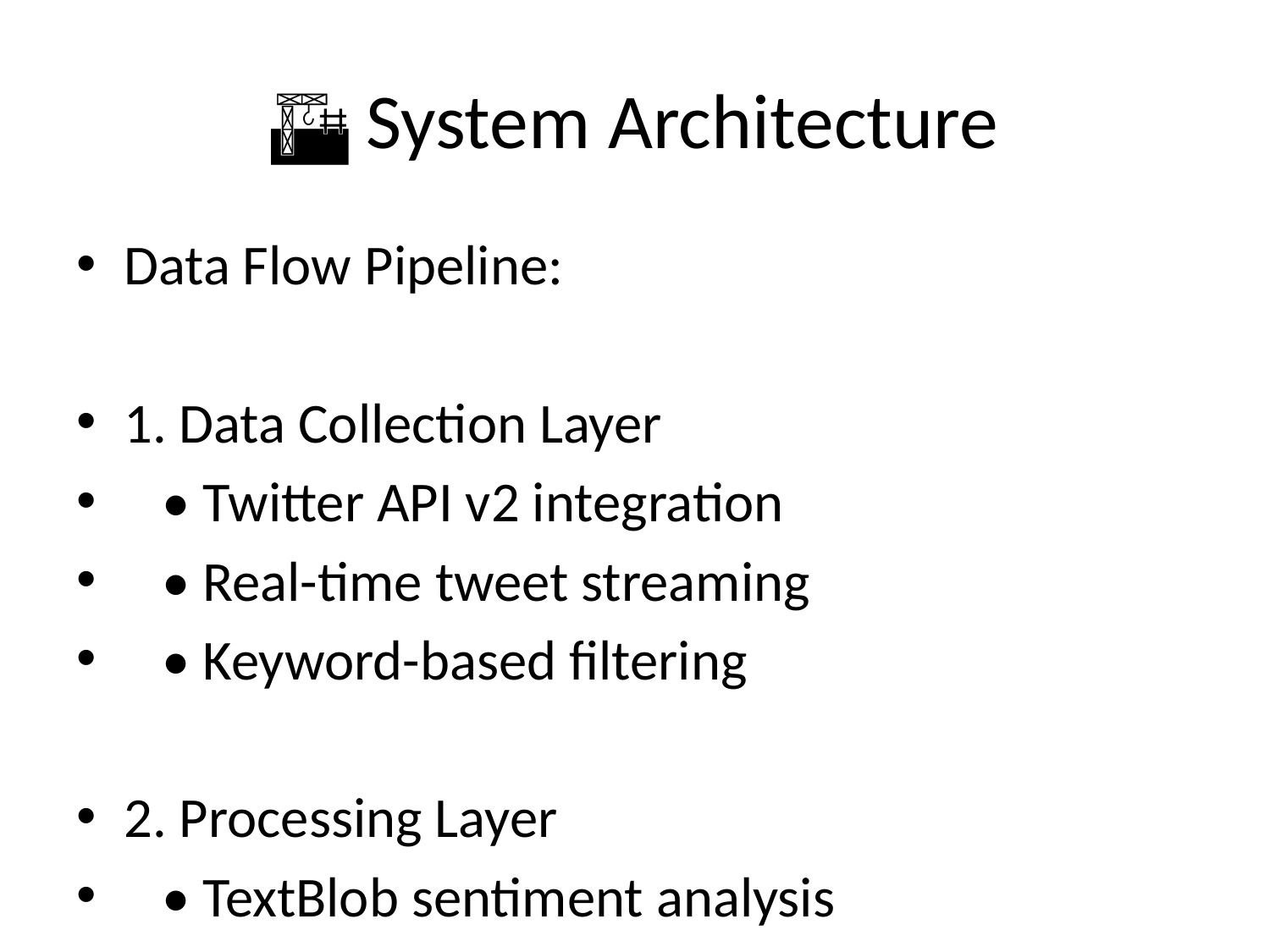

# 🏗️ System Architecture
Data Flow Pipeline:

1. Data Collection Layer
   • Twitter API v2 integration
   • Real-time tweet streaming
   • Keyword-based filtering

2. Processing Layer
   • TextBlob sentiment analysis
   • Duplicate detection & removal
   • Data cleaning & preprocessing

3. Storage Layer
   • CSV-based data persistence
   • Timestamp tracking
   • Incremental data updates

4. Visualization Layer
   • Multiple chart types
   • Interactive dashboards
   • Export capabilities